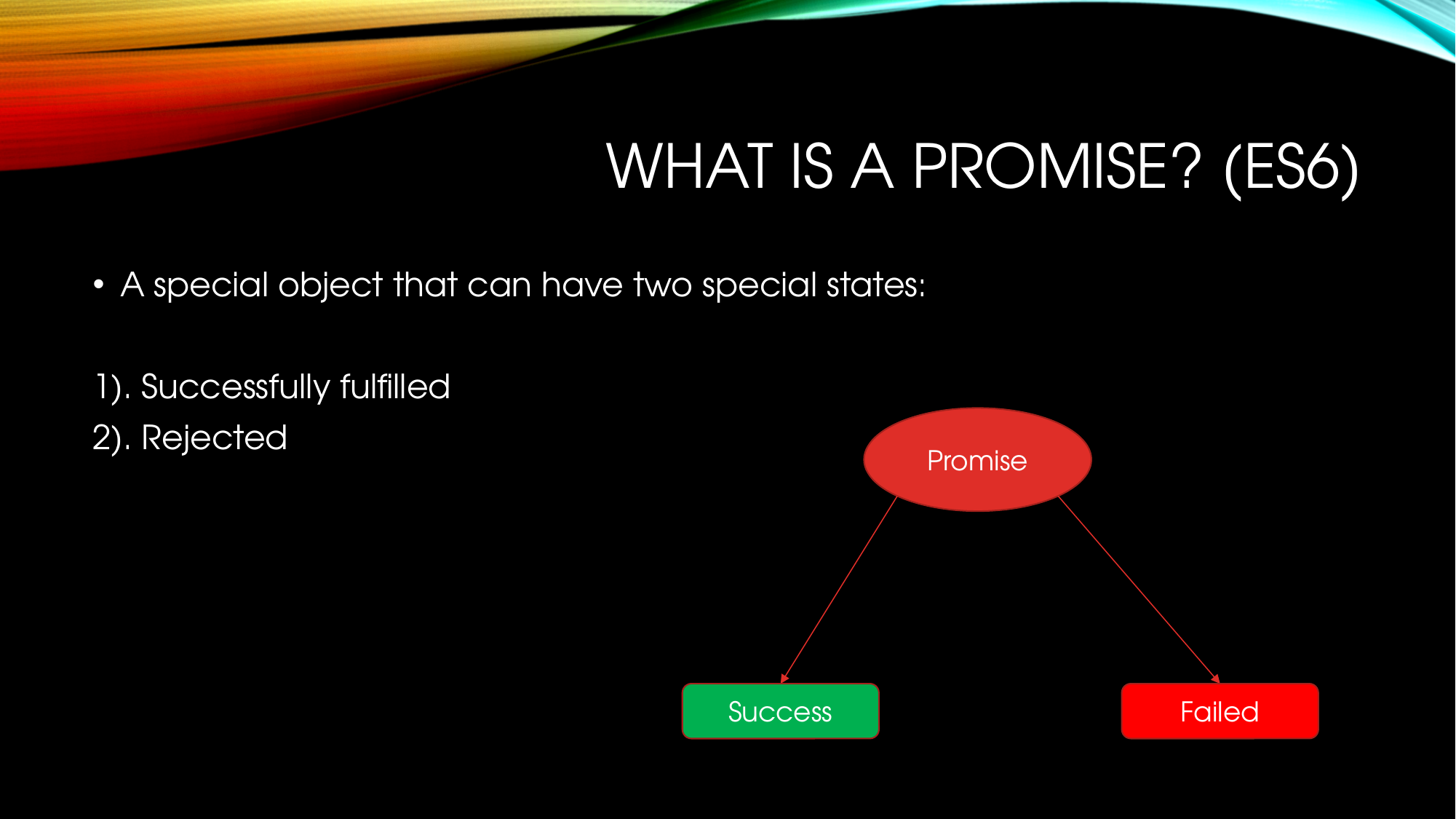

# What is a Promise? (ES6)
A special object that can have two special states:

1). Successfully fulfilled
2). Rejected

Promise
Success
Failed